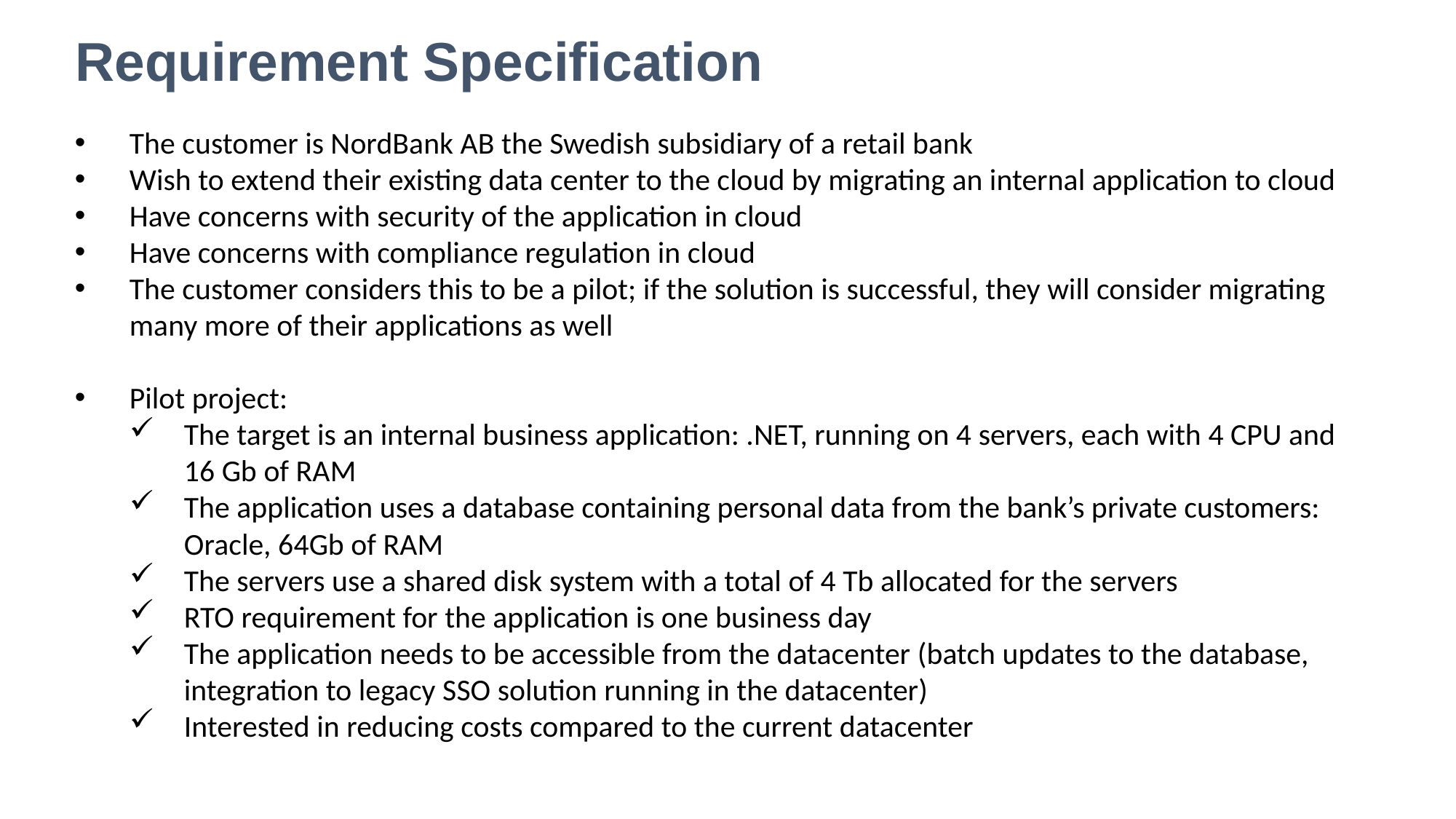

Requirement Specification
The customer is NordBank AB the Swedish subsidiary of a retail bank
Wish to extend their existing data center to the cloud by migrating an internal application to cloud
Have concerns with security of the application in cloud
Have concerns with compliance regulation in cloud
The customer considers this to be a pilot; if the solution is successful, they will consider migrating many more of their applications as well

Pilot project:
The target is an internal business application: .NET, running on 4 servers, each with 4 CPU and 16 Gb of RAM
The application uses a database containing personal data from the bank’s private customers: Oracle, 64Gb of RAM
The servers use a shared disk system with a total of 4 Tb allocated for the servers
RTO requirement for the application is one business day
The application needs to be accessible from the datacenter (batch updates to the database, integration to legacy SSO solution running in the datacenter)
Interested in reducing costs compared to the current datacenter